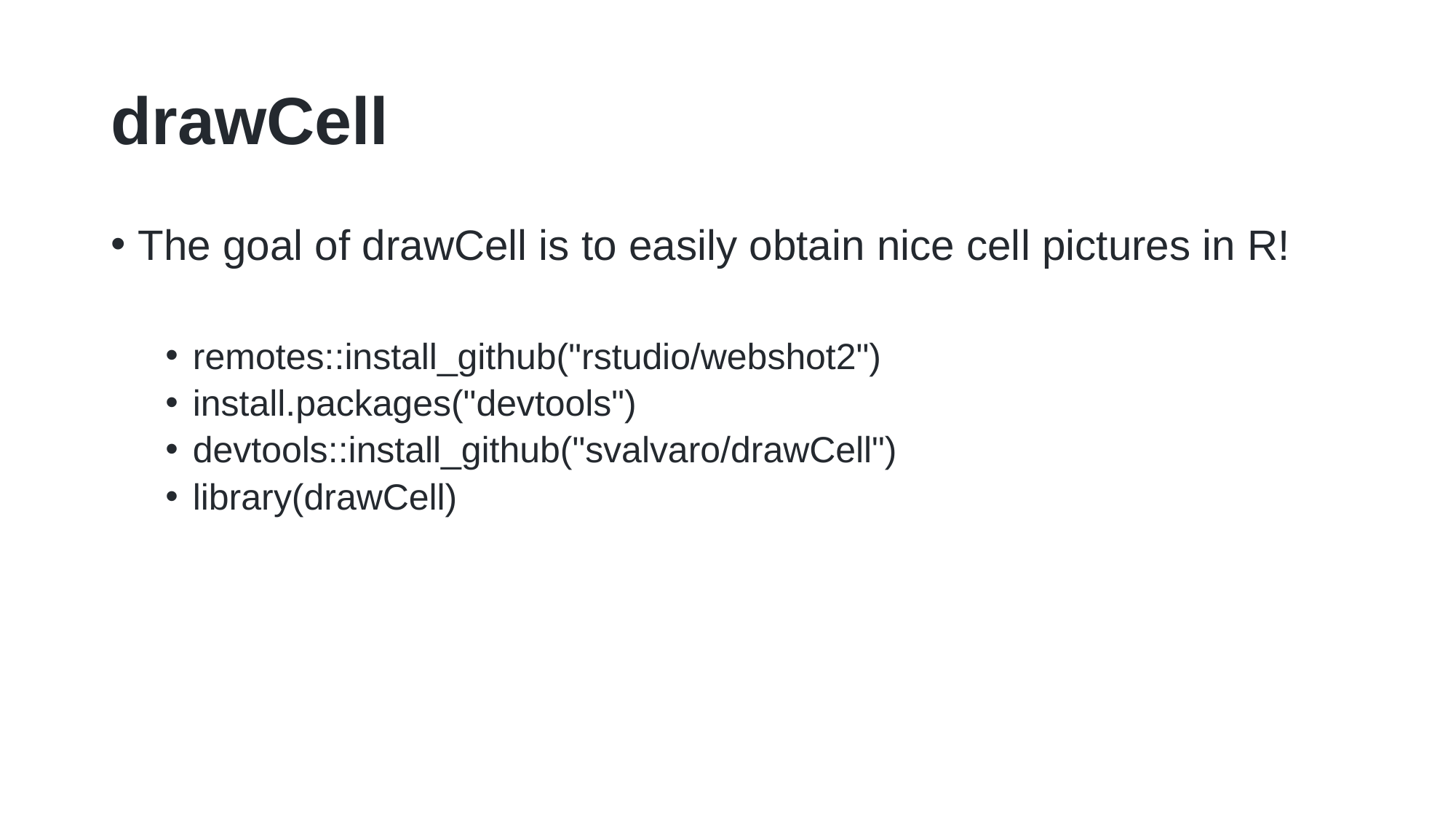

# drawCell
The goal of drawCell is to easily obtain nice cell pictures in R!

remotes::install_github("rstudio/webshot2")
install.packages("devtools")
devtools::install_github("svalvaro/drawCell")
library(drawCell)